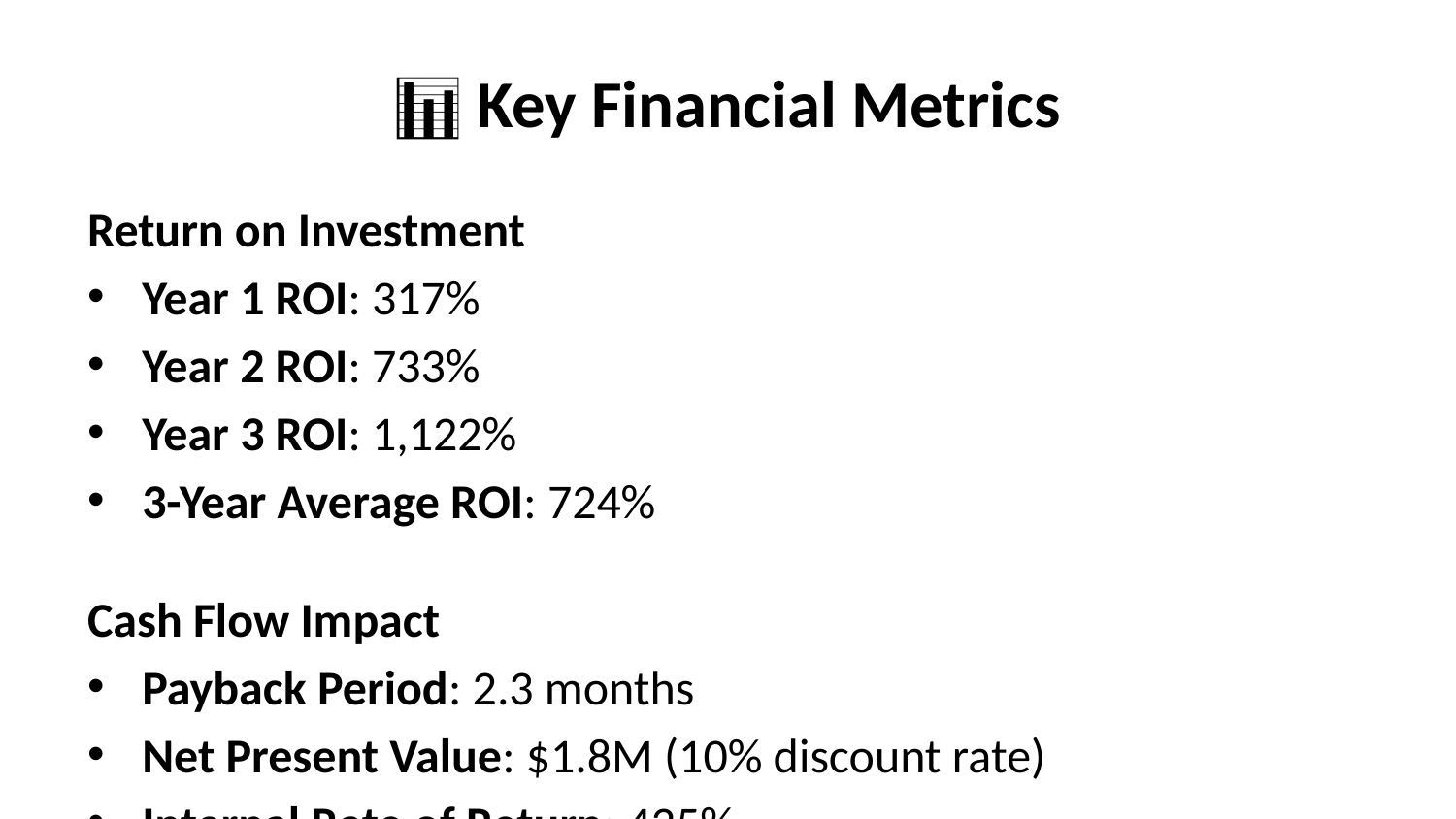

# 📊 Key Financial Metrics
Return on Investment
Year 1 ROI: 317%
Year 2 ROI: 733%
Year 3 ROI: 1,122%
3-Year Average ROI: 724%
Cash Flow Impact
Payback Period: 2.3 months
Net Present Value: $1.8M (10% discount rate)
Internal Rate of Return: 425%
Break-Even Point: Month 3
Sensitivity Analysis
Conservative Scenario: 200% ROI (50% of projected benefits)
Realistic Scenario: 317% ROI (projected benefits)
Optimistic Scenario: 450% ROI (125% of projected benefits)